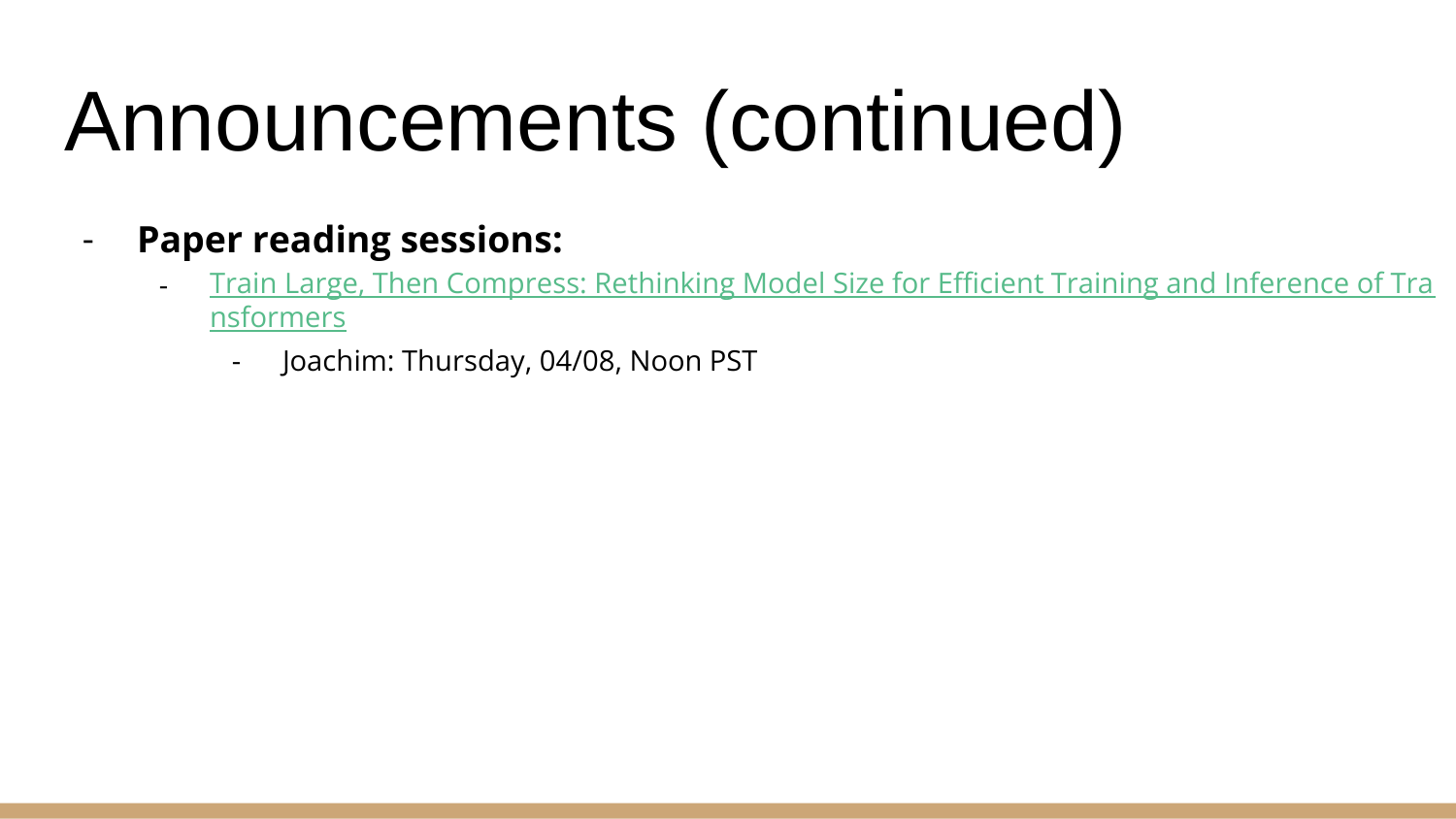

# Announcements (continued)
Paper reading sessions:
Train Large, Then Compress: Rethinking Model Size for Efficient Training and Inference of Transformers
Joachim: Thursday, 04/08, Noon PST